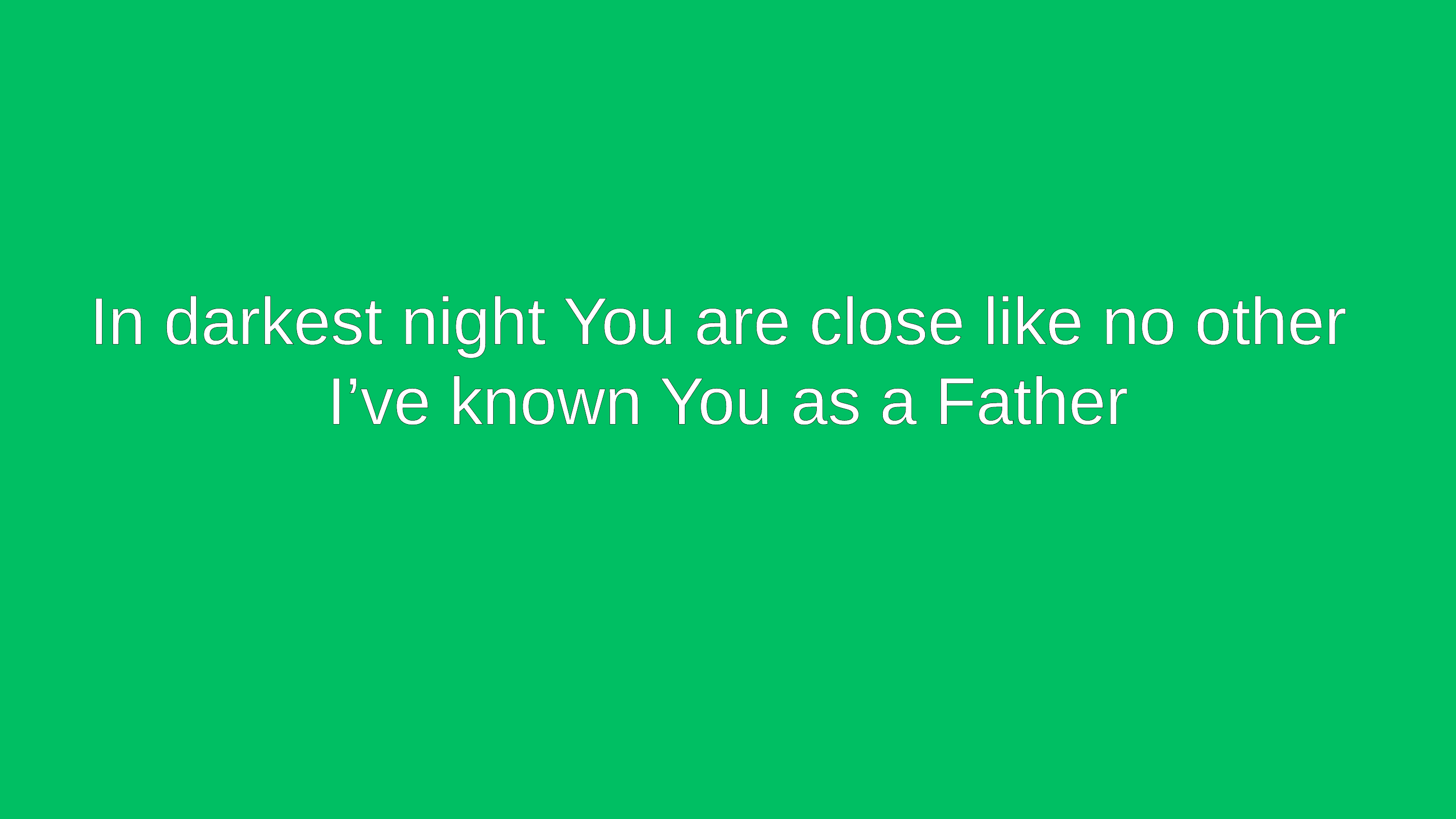

In darkest night You are close like no other
I’ve known You as a Father